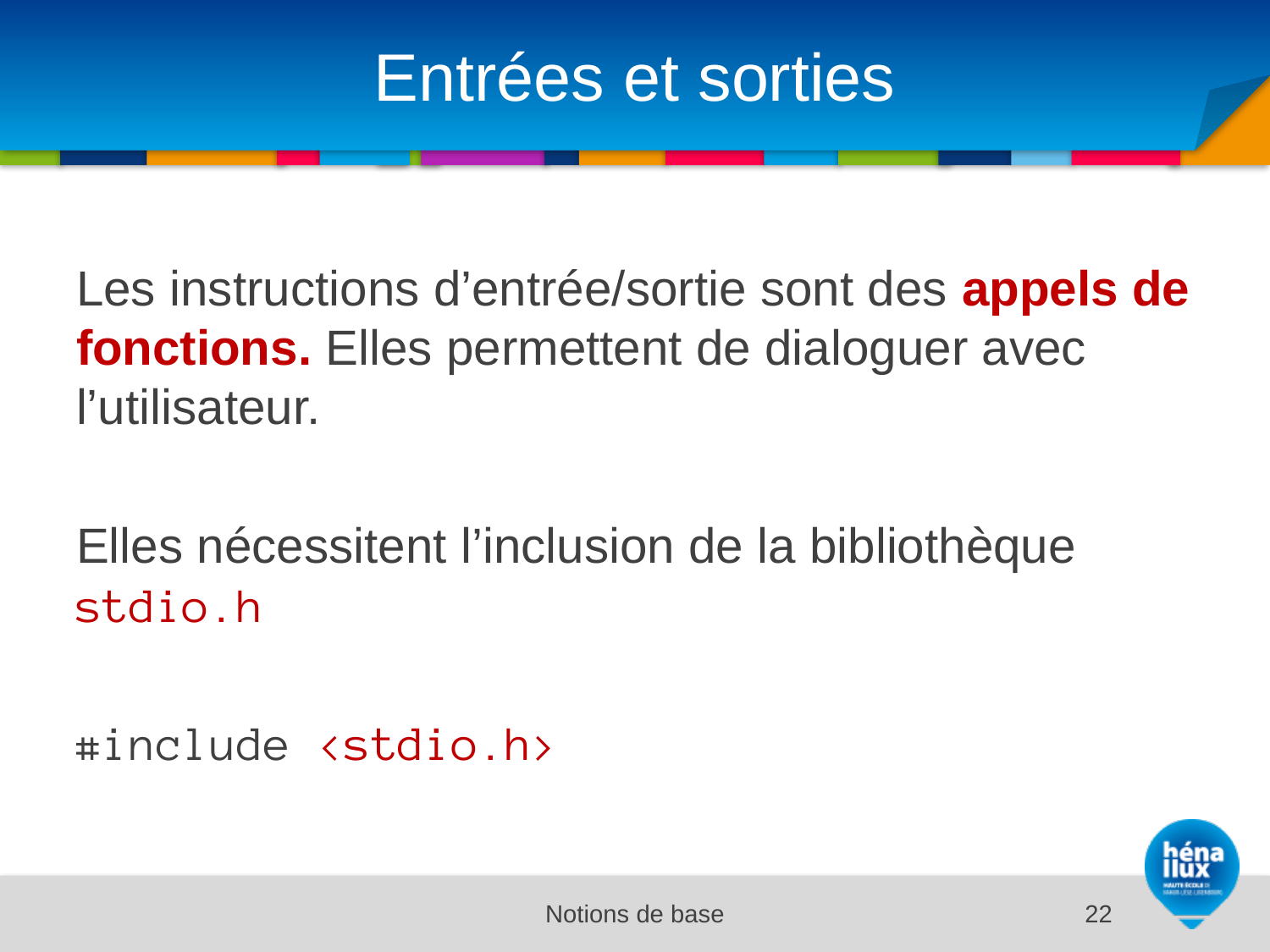

# Entrées et sorties

Les instructions d’entrée/sortie sont des appels de fonctions. Elles permettent de dialoguer avec l’utilisateur.

Elles nécessitent l’inclusion de la bibliothèque  stdio.h

#include <stdio.h>
Notions de base
22